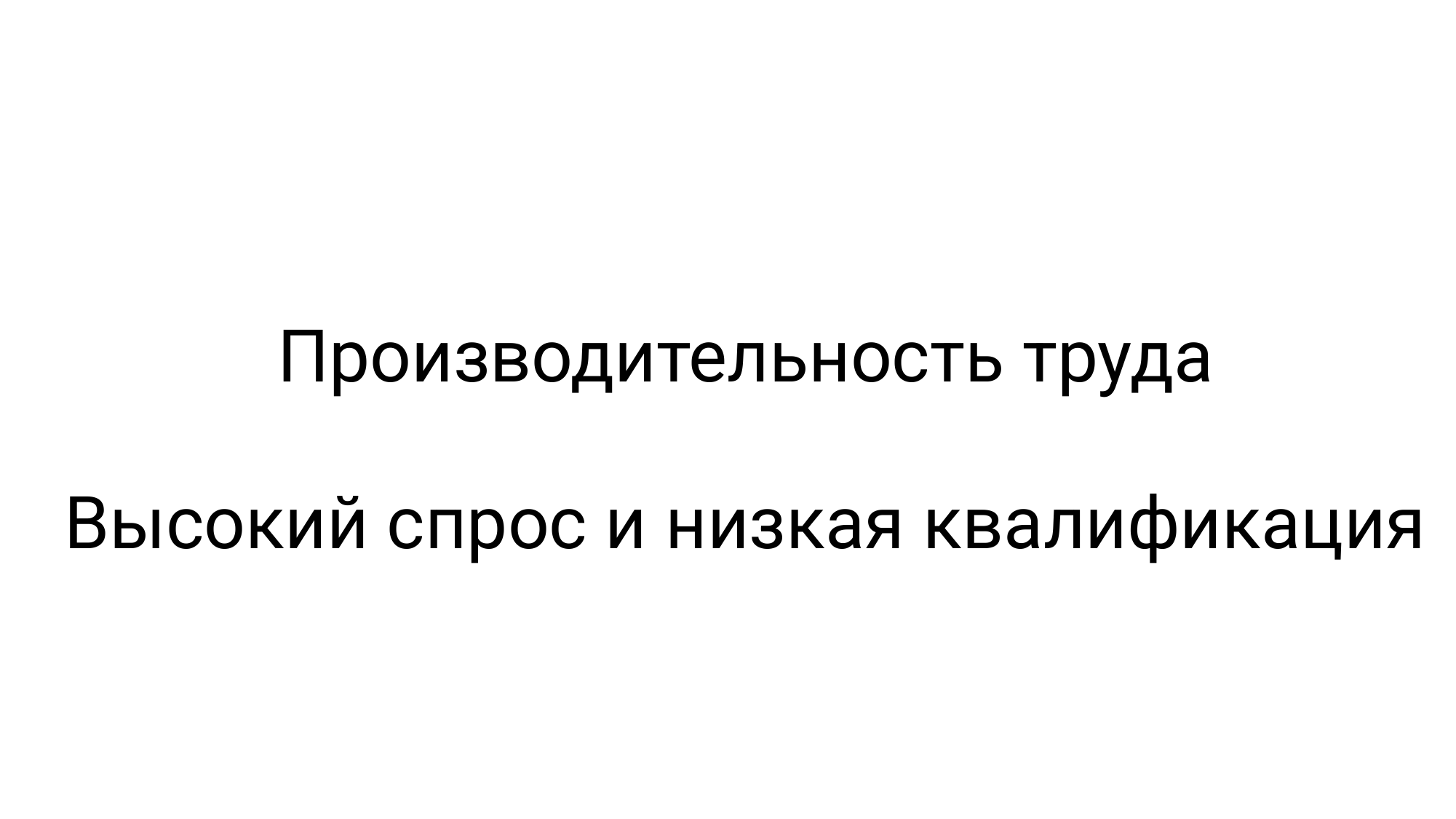

Производительность труда
Высокий спрос и низкая квалификация